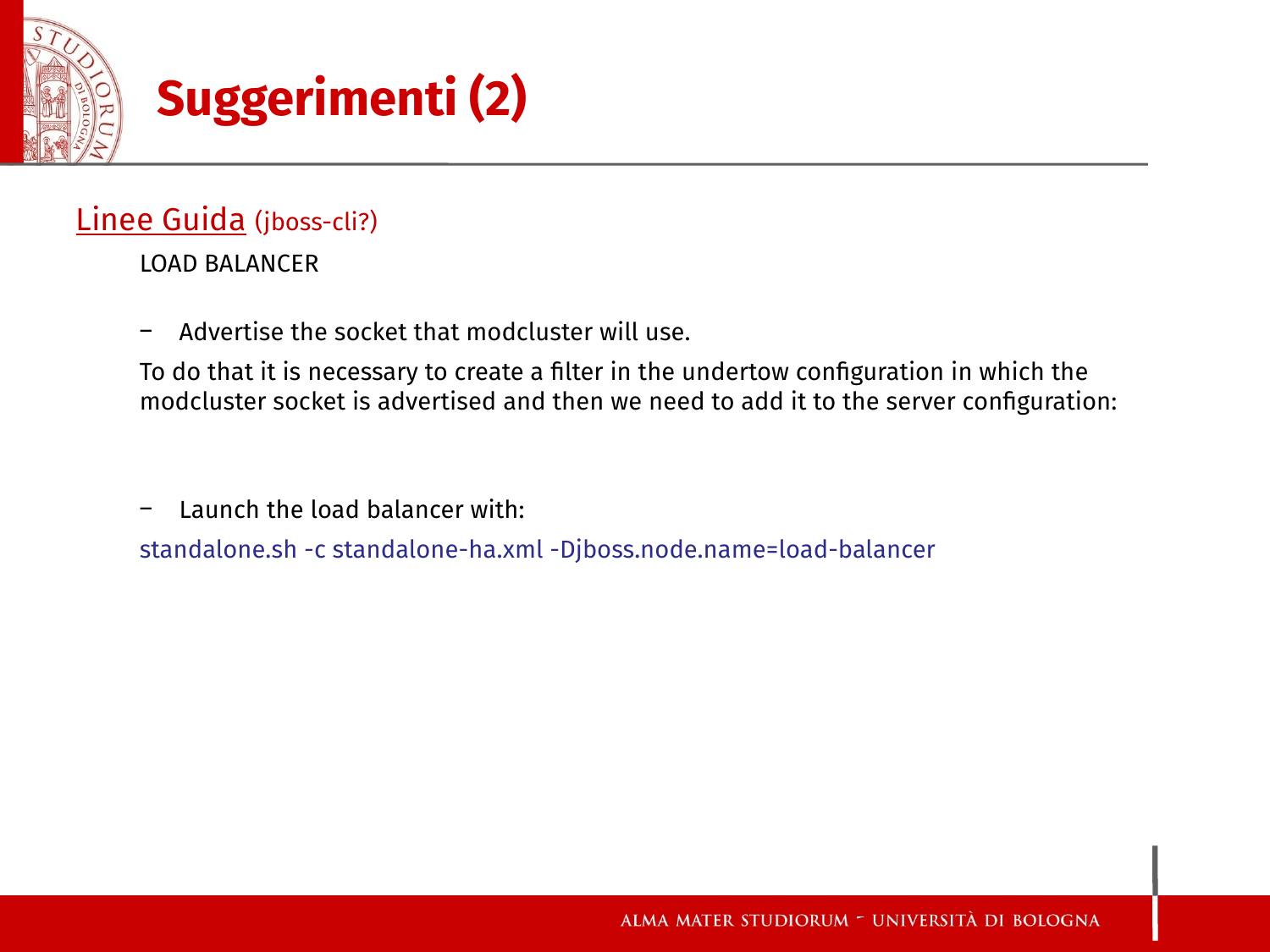

Suggerimenti (2)
Linee Guida (jboss-cli?)
LOAD BALANCER

Advertise the socket that modcluster will use.
To do that it is necessary to create a filter in the undertow configuration in which the modcluster socket is advertised and then we need to add it to the server configuration:

Launch the load balancer with:
standalone.sh -c standalone-ha.xml -Djboss.node.name=load-balancer